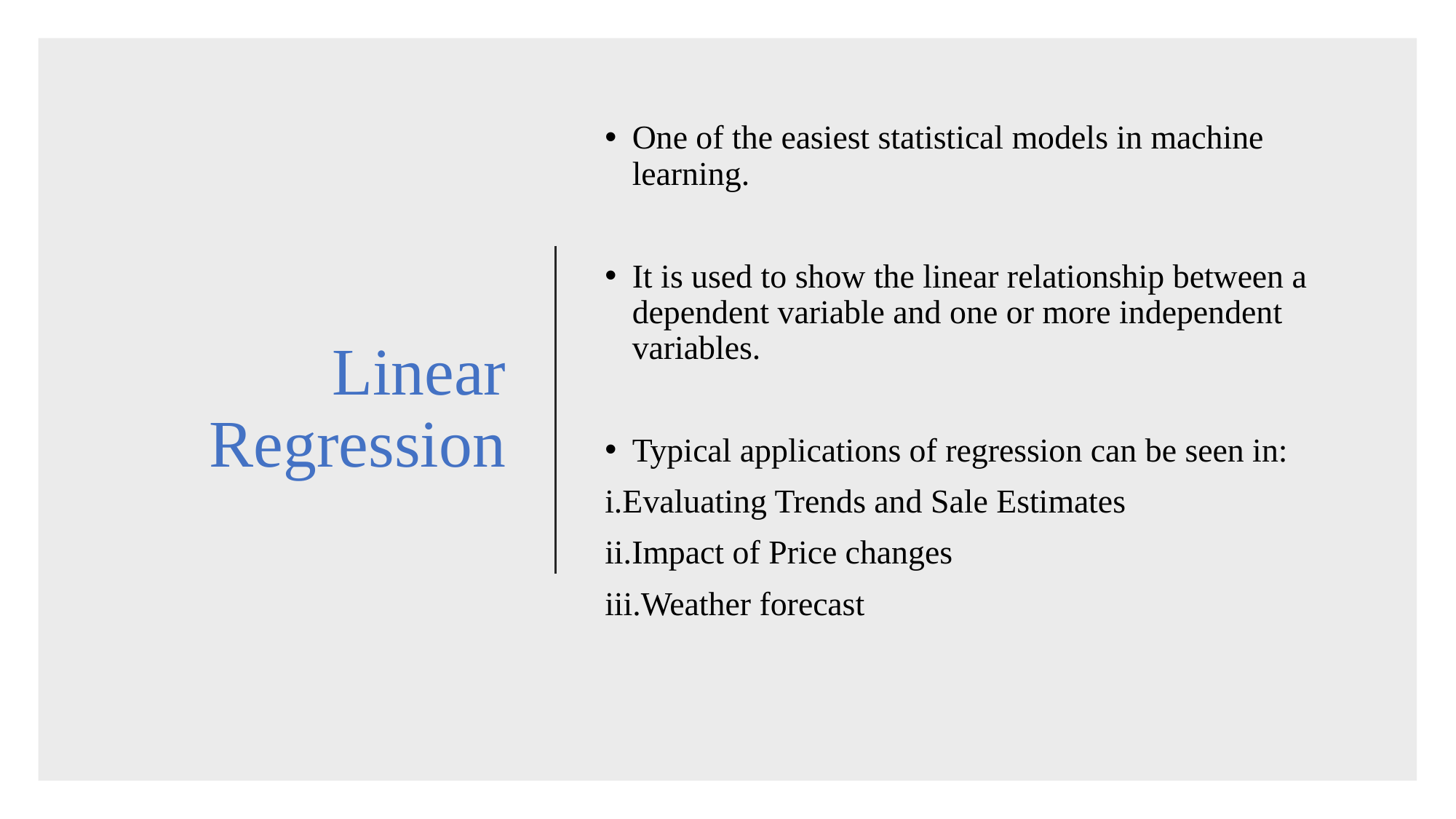

# Linear Regression
One of the easiest statistical models in machine learning.

It is used to show the linear relationship between a dependent variable and one or more independent variables.

Typical applications of regression can be seen in:
i.Evaluating Trends and Sale Estimates
ii.Impact of Price changes
iii.Weather forecast